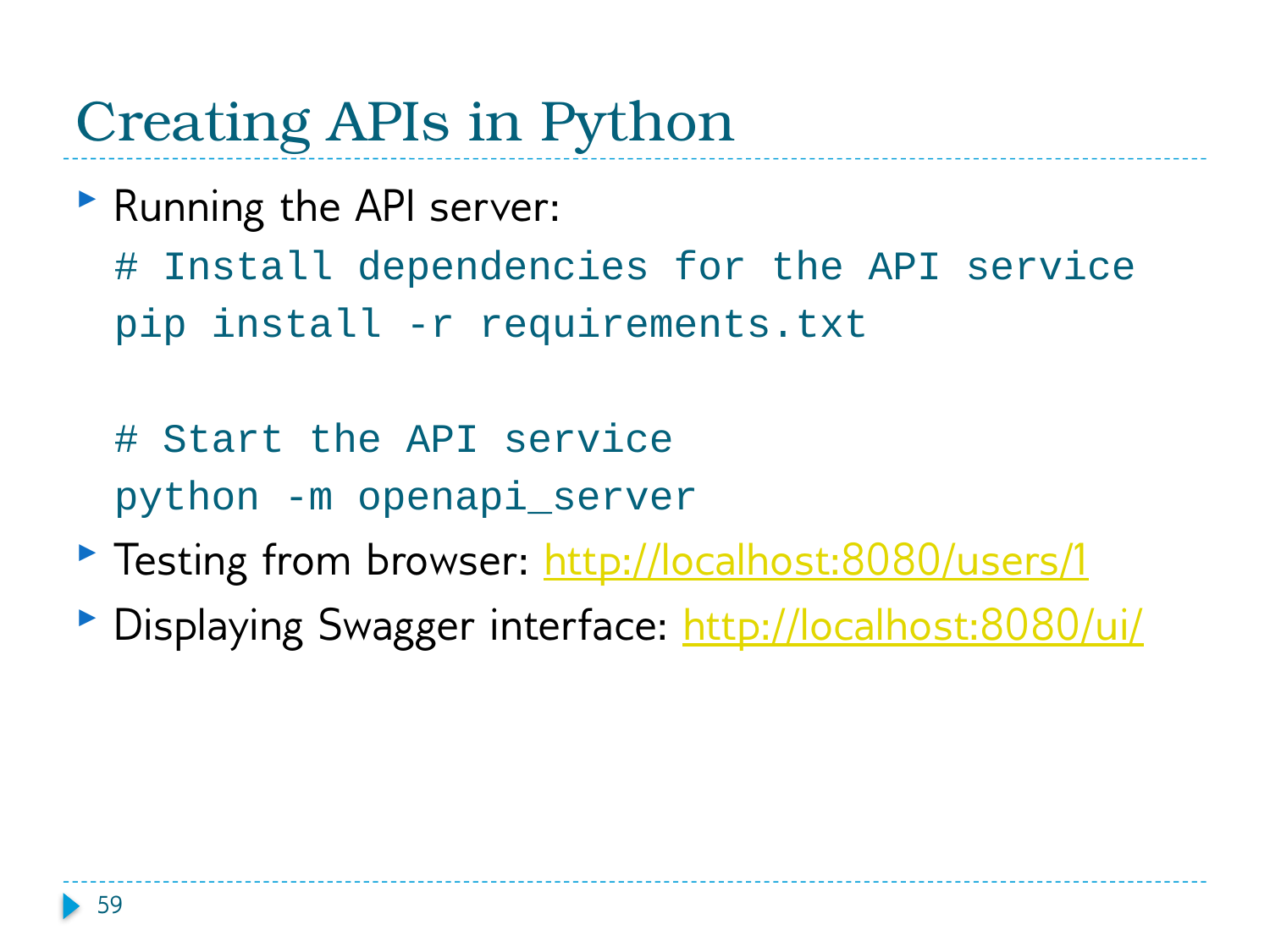

# Creating APIs in Python
Running the API server:
# Install dependencies for the API service
pip install -r requirements.txt

# Start the API service
python -m openapi_server
Testing from browser: http://localhost:8080/users/1
Displaying Swagger interface: http://localhost:8080/ui/
59